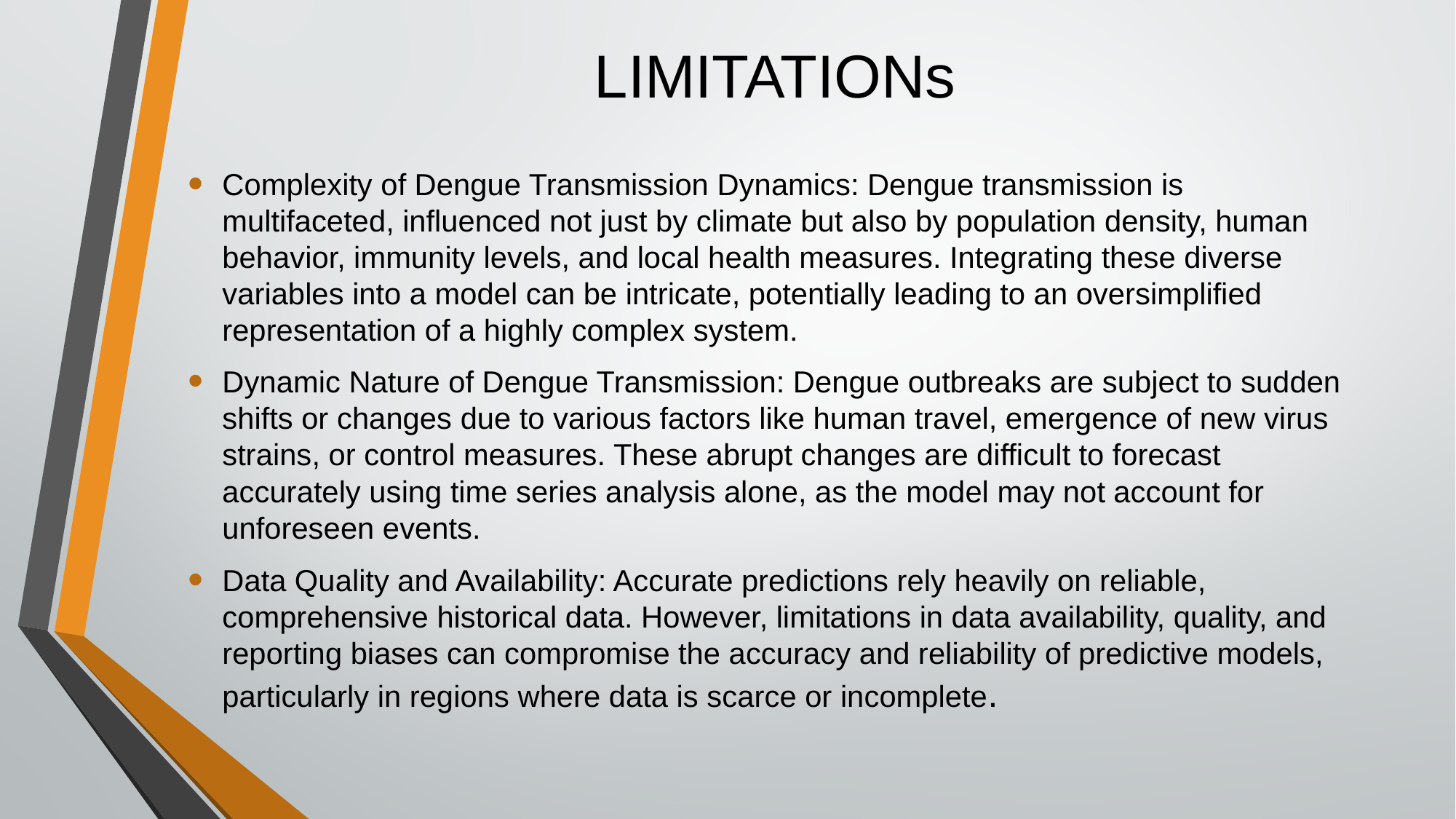

# LIMITATIONs
Complexity of Dengue Transmission Dynamics: Dengue transmission is multifaceted, influenced not just by climate but also by population density, human behavior, immunity levels, and local health measures. Integrating these diverse variables into a model can be intricate, potentially leading to an oversimplified representation of a highly complex system.
Dynamic Nature of Dengue Transmission: Dengue outbreaks are subject to sudden shifts or changes due to various factors like human travel, emergence of new virus strains, or control measures. These abrupt changes are difficult to forecast accurately using time series analysis alone, as the model may not account for unforeseen events.
Data Quality and Availability: Accurate predictions rely heavily on reliable, comprehensive historical data. However, limitations in data availability, quality, and reporting biases can compromise the accuracy and reliability of predictive models, particularly in regions where data is scarce or incomplete.